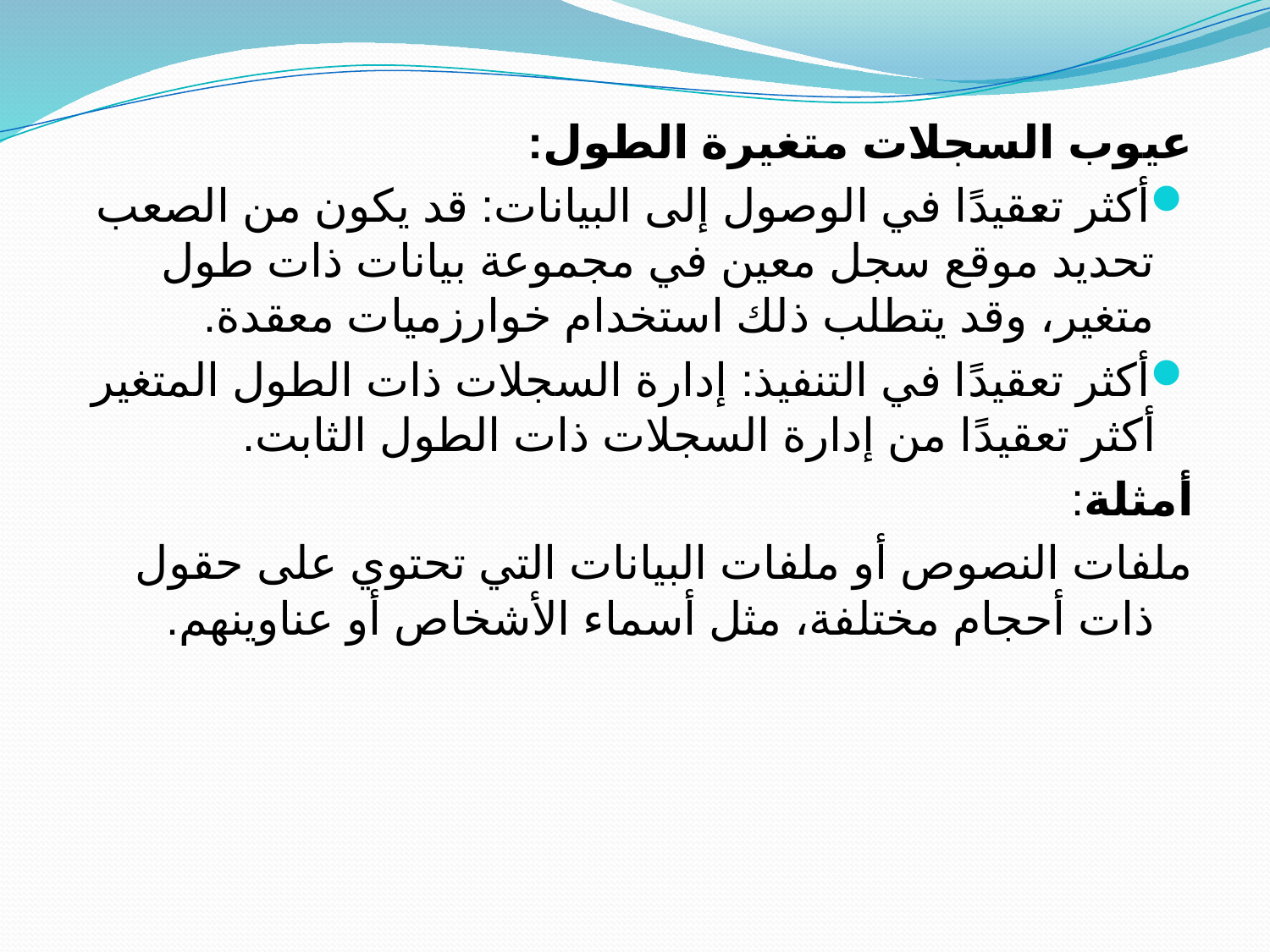

#
عيوب السجلات متغيرة الطول:
أكثر تعقيدًا في الوصول إلى البيانات: قد يكون من الصعب تحديد موقع سجل معين في مجموعة بيانات ذات طول متغير، وقد يتطلب ذلك استخدام خوارزميات معقدة.
أكثر تعقيدًا في التنفيذ: إدارة السجلات ذات الطول المتغير أكثر تعقيدًا من إدارة السجلات ذات الطول الثابت.
أمثلة:
ملفات النصوص أو ملفات البيانات التي تحتوي على حقول ذات أحجام مختلفة، مثل أسماء الأشخاص أو عناوينهم.